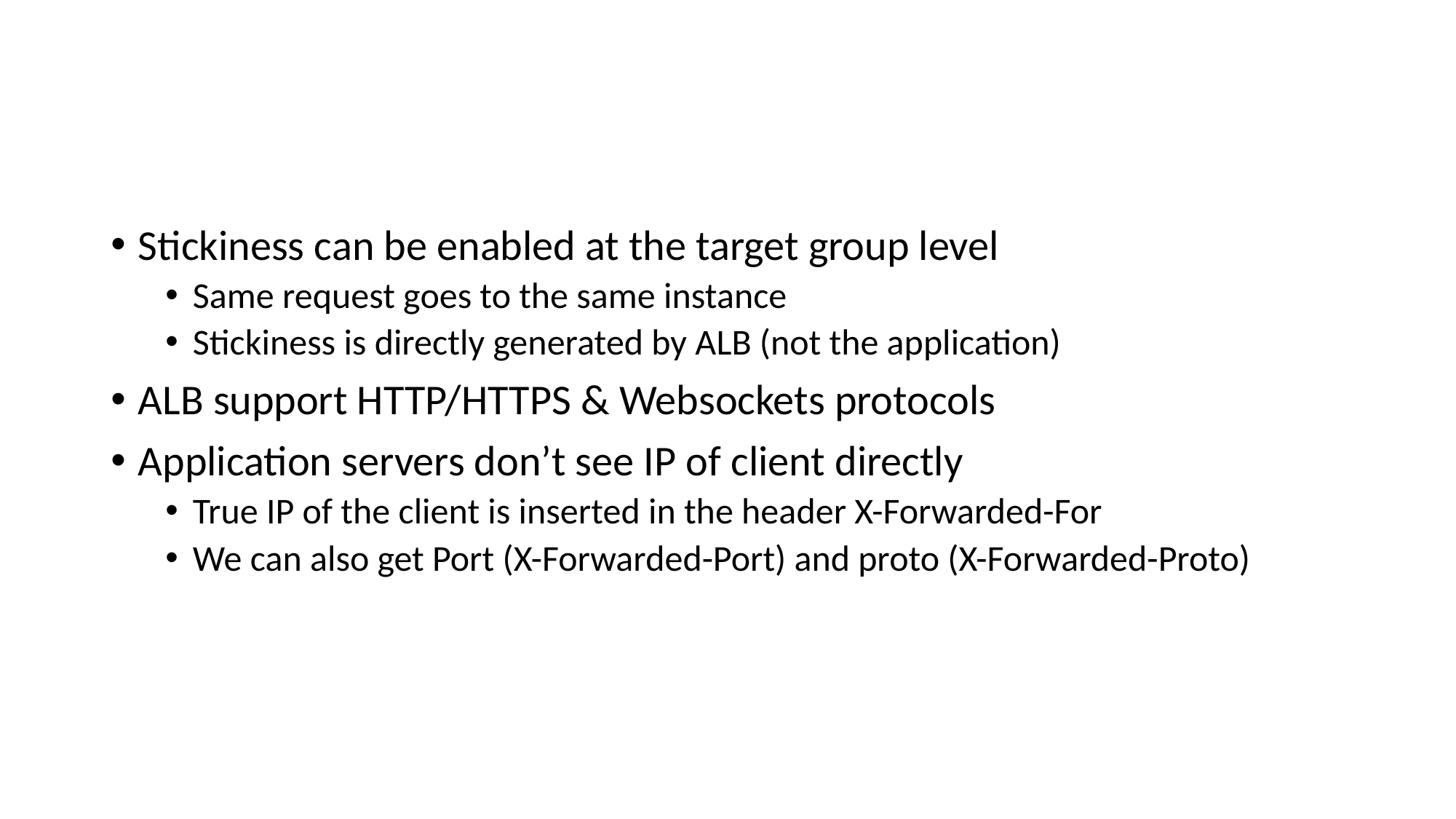

#
Stickiness can be enabled at the target group level
Same request goes to the same instance
Stickiness is directly generated by ALB (not the application)
ALB support HTTP/HTTPS & Websockets protocols
Application servers don’t see IP of client directly
True IP of the client is inserted in the header X-Forwarded-For
We can also get Port (X-Forwarded-Port) and proto (X-Forwarded-Proto)